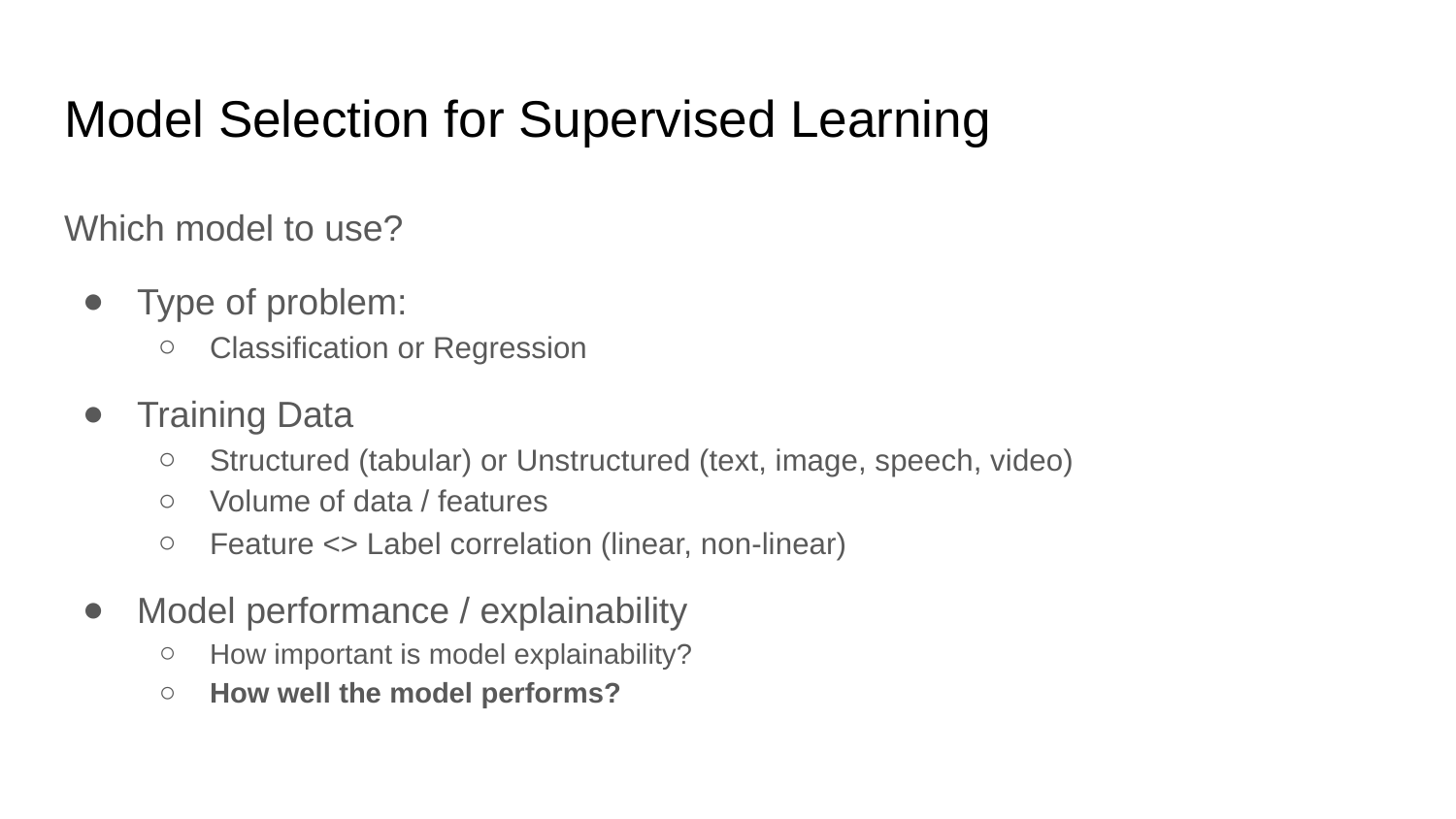

# Model Selection for Supervised Learning
Which model to use?
Type of problem:
Classification or Regression
Training Data
Structured (tabular) or Unstructured (text, image, speech, video)
Volume of data / features
Feature <> Label correlation (linear, non-linear)
Model performance / explainability
How important is model explainability?
How well the model performs?